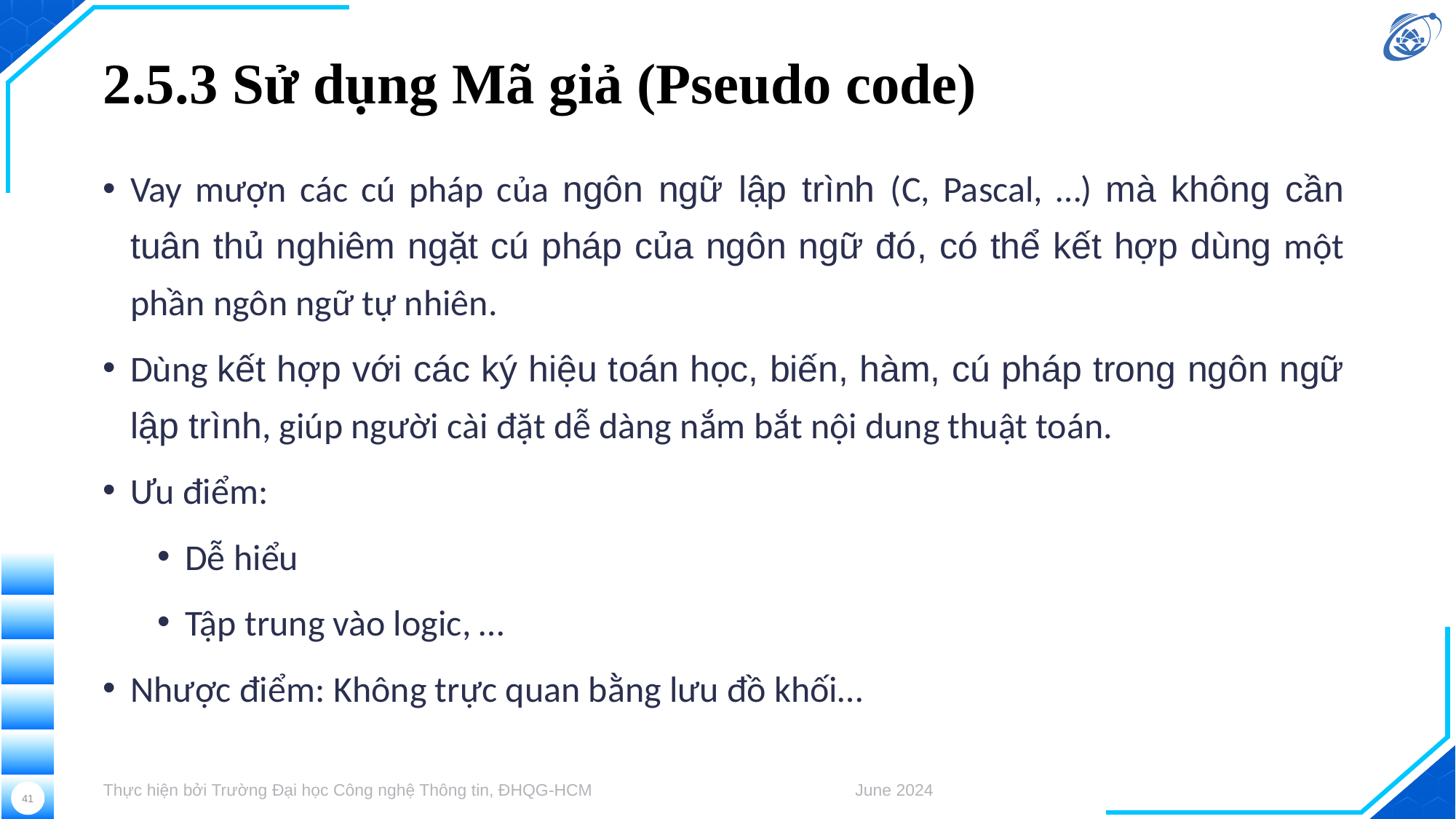

# 2.5.3 Sử dụng Mã giả (Pseudo code)
Vay mượn các cú pháp của ngôn ngữ lập trình (C, Pascal, …) mà không cần tuân thủ nghiêm ngặt cú pháp của ngôn ngữ đó, có thể kết hợp dùng một phần ngôn ngữ tự nhiên.
Dùng kết hợp với các ký hiệu toán học, biến, hàm, cú pháp trong ngôn ngữ lập trình, giúp người cài đặt dễ dàng nắm bắt nội dung thuật toán.
Ưu điểm:
Dễ hiểu
Tập trung vào logic, …
Nhược điểm: Không trực quan bằng lưu đồ khối…
Thực hiện bởi Trường Đại học Công nghệ Thông tin, ĐHQG-HCM
June 2024
41